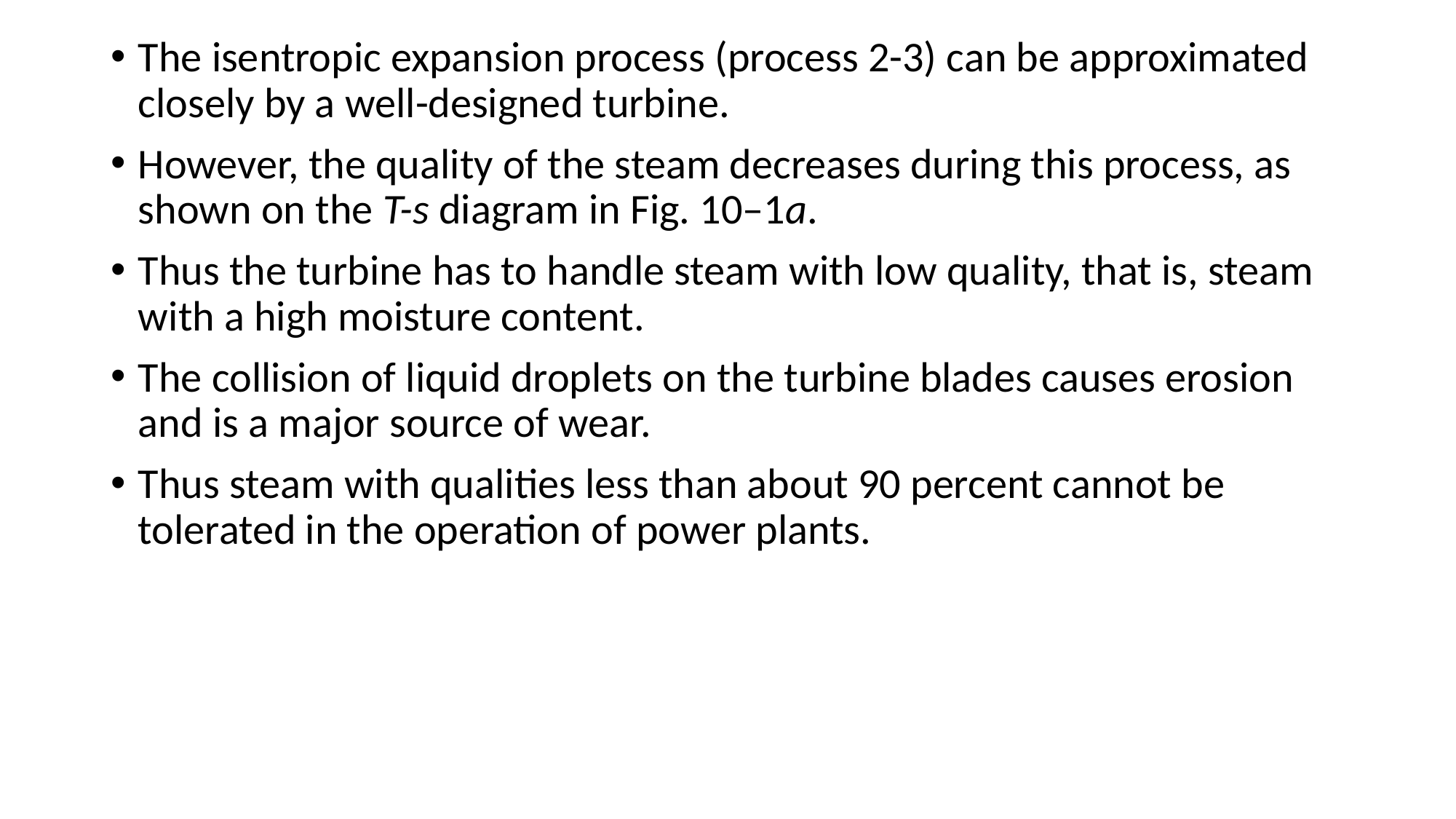

The isentropic expansion process (process 2-3) can be approximated closely by a well-designed turbine.
However, the quality of the steam decreases during this process, as shown on the T-s diagram in Fig. 10–1a.
Thus the turbine has to handle steam with low quality, that is, steam with a high moisture content.
The collision of liquid droplets on the turbine blades causes erosion and is a major source of wear.
Thus steam with qualities less than about 90 percent cannot be tolerated in the operation of power plants.